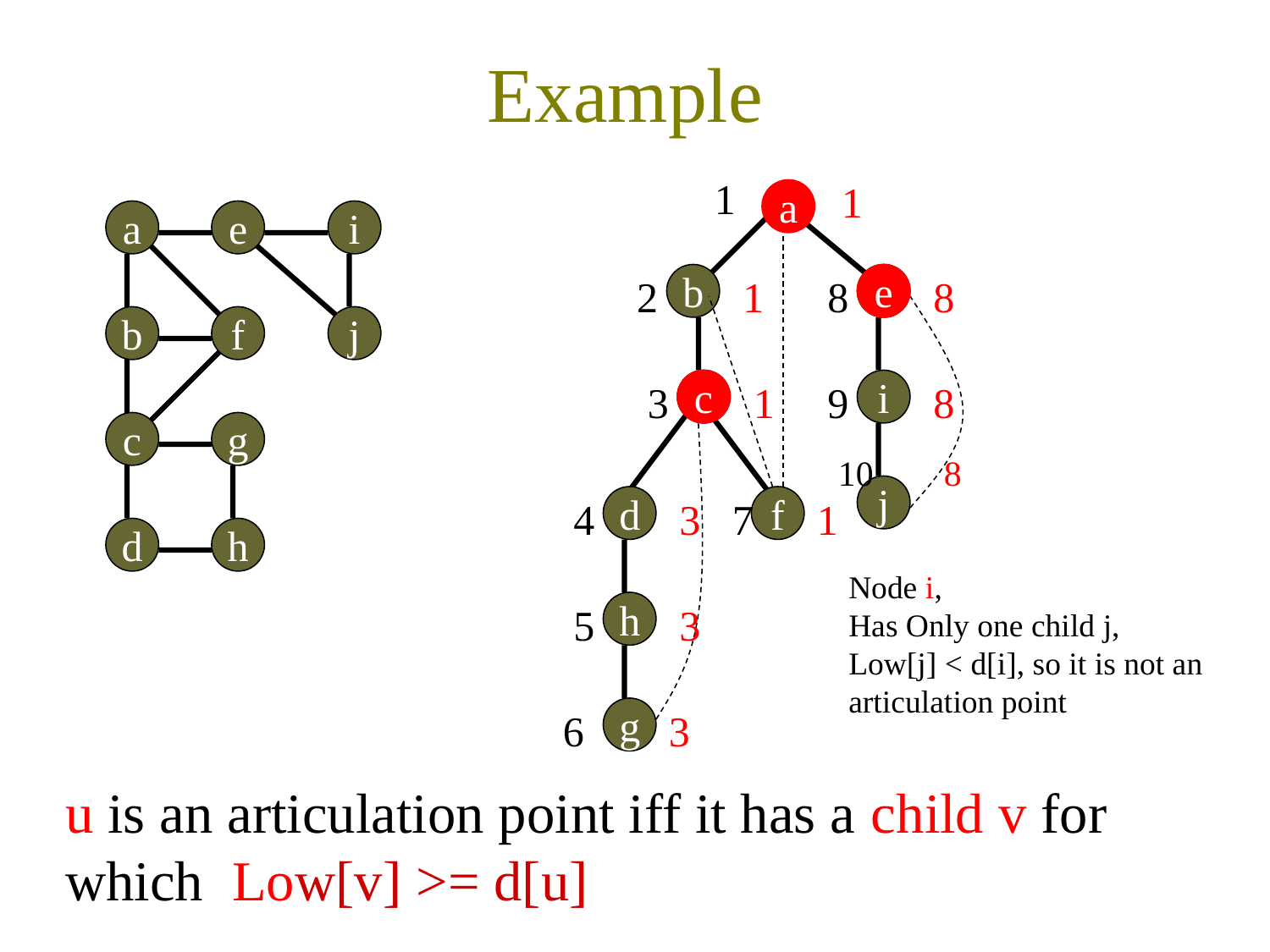

# Example
1
1
a
a
e
i

2
b
1
8
e
e
8

b
f
j

3
c
c
1
9
i
8
c
g

10
8

j
4
d
3
7
f
1
d
h

Node i,
Has Only one child j,
Low[j] < d[i], so it is not an articulation point
5
h
3

6
g
3
u is an articulation point iff it has a child v for which  Low[v] >= d[u]